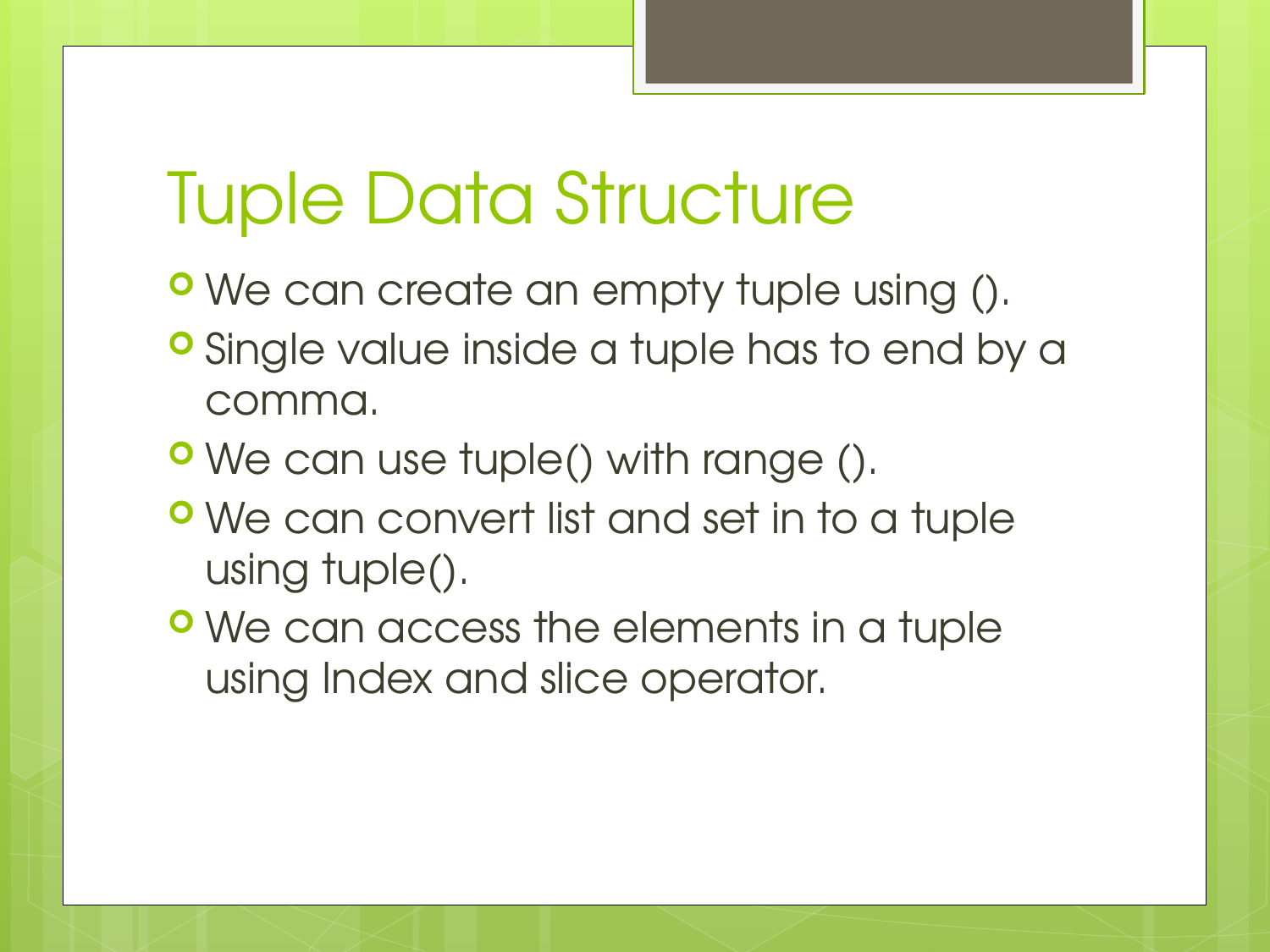

# Tuple Data Structure
We can create an empty tuple using ().
Single value inside a tuple has to end by a comma.
We can use tuple() with range ().
We can convert list and set in to a tuple using tuple().
We can access the elements in a tuple using Index and slice operator.